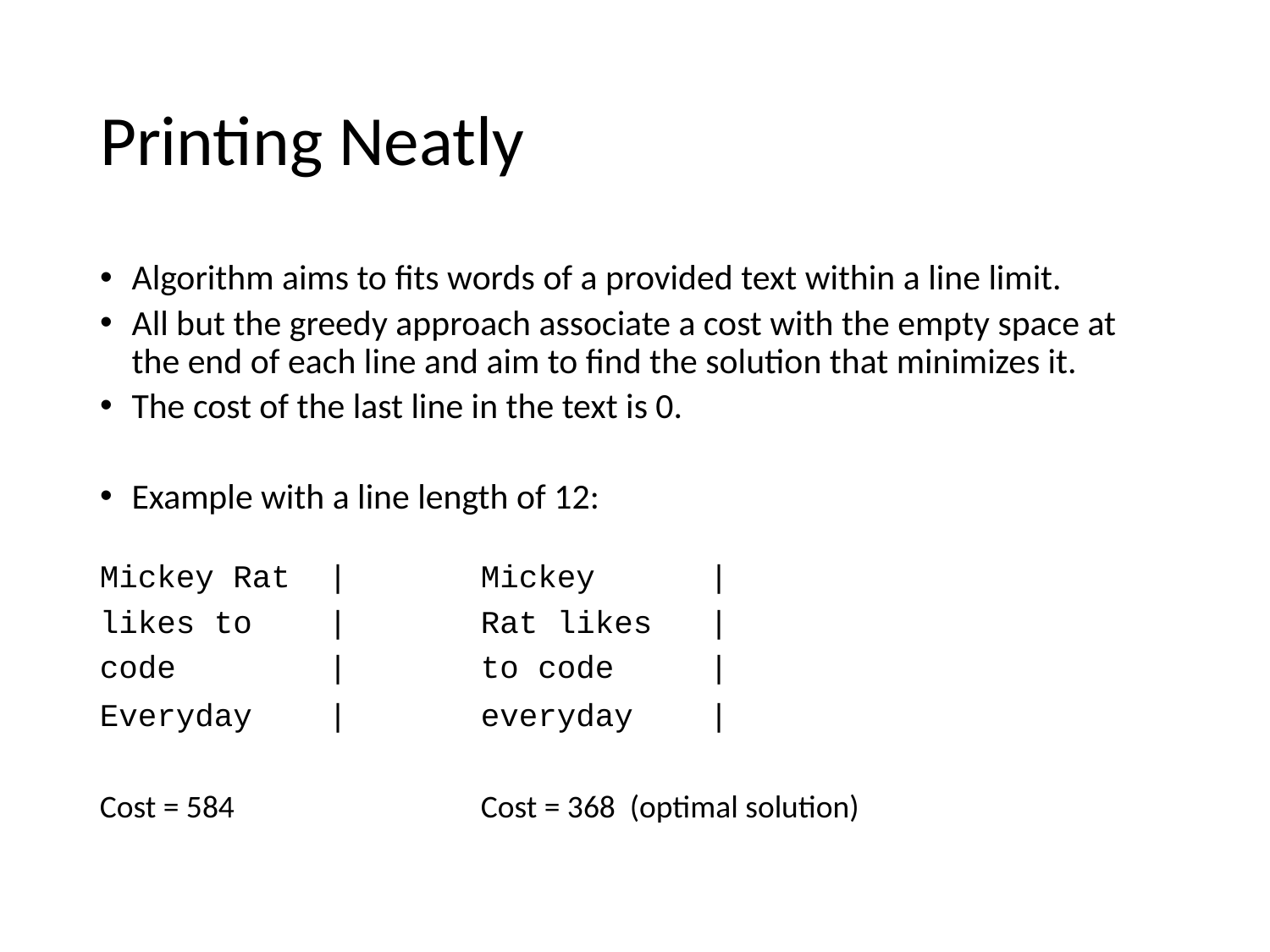

# Printing Neatly
Algorithm aims to fits words of a provided text within a line limit.
All but the greedy approach associate a cost with the empty space at the end of each line and aim to find the solution that minimizes it.
The cost of the last line in the text is 0.

Example with a line length of 12:

Mickey Rat  |     	Mickey      |
likes to    |		Rat likes   |
code        |		to code     |
Everyday    |		everyday    |

Cost = 584		Cost = 368  (optimal solution)